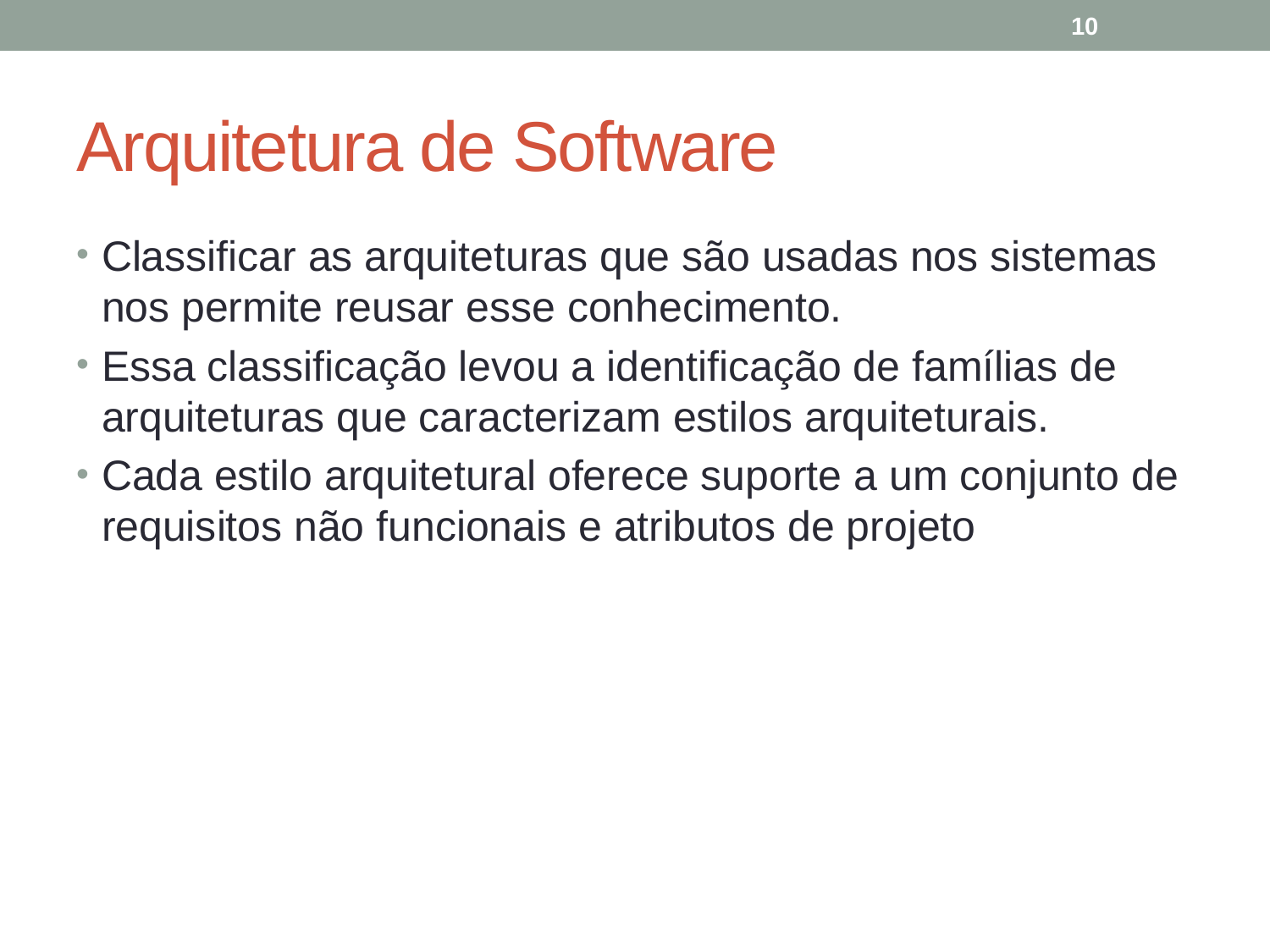

10
# Arquitetura de Software
Classificar as arquiteturas que são usadas nos sistemas nos permite reusar esse conhecimento.
Essa classificação levou a identificação de famílias de arquiteturas que caracterizam estilos arquiteturais.
Cada estilo arquitetural oferece suporte a um conjunto de requisitos não funcionais e atributos de projeto